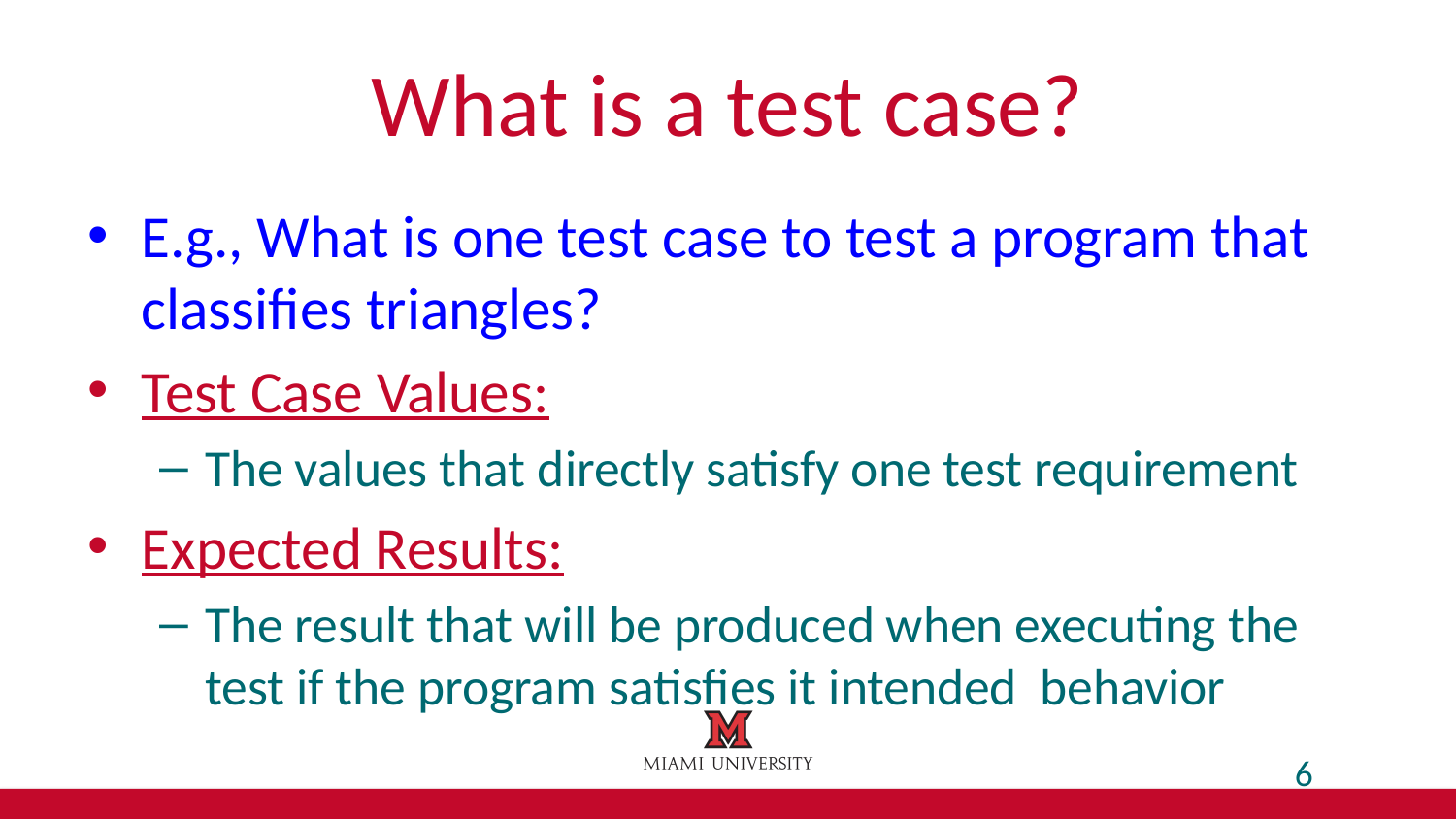

# What is a test case?
E.g., What is one test case to test a program that classifies triangles?
Test Case Values:
The values that directly satisfy one test requirement
Expected Results:
The result that will be produced when executing the test if the program satisfies it intended  behavior

6